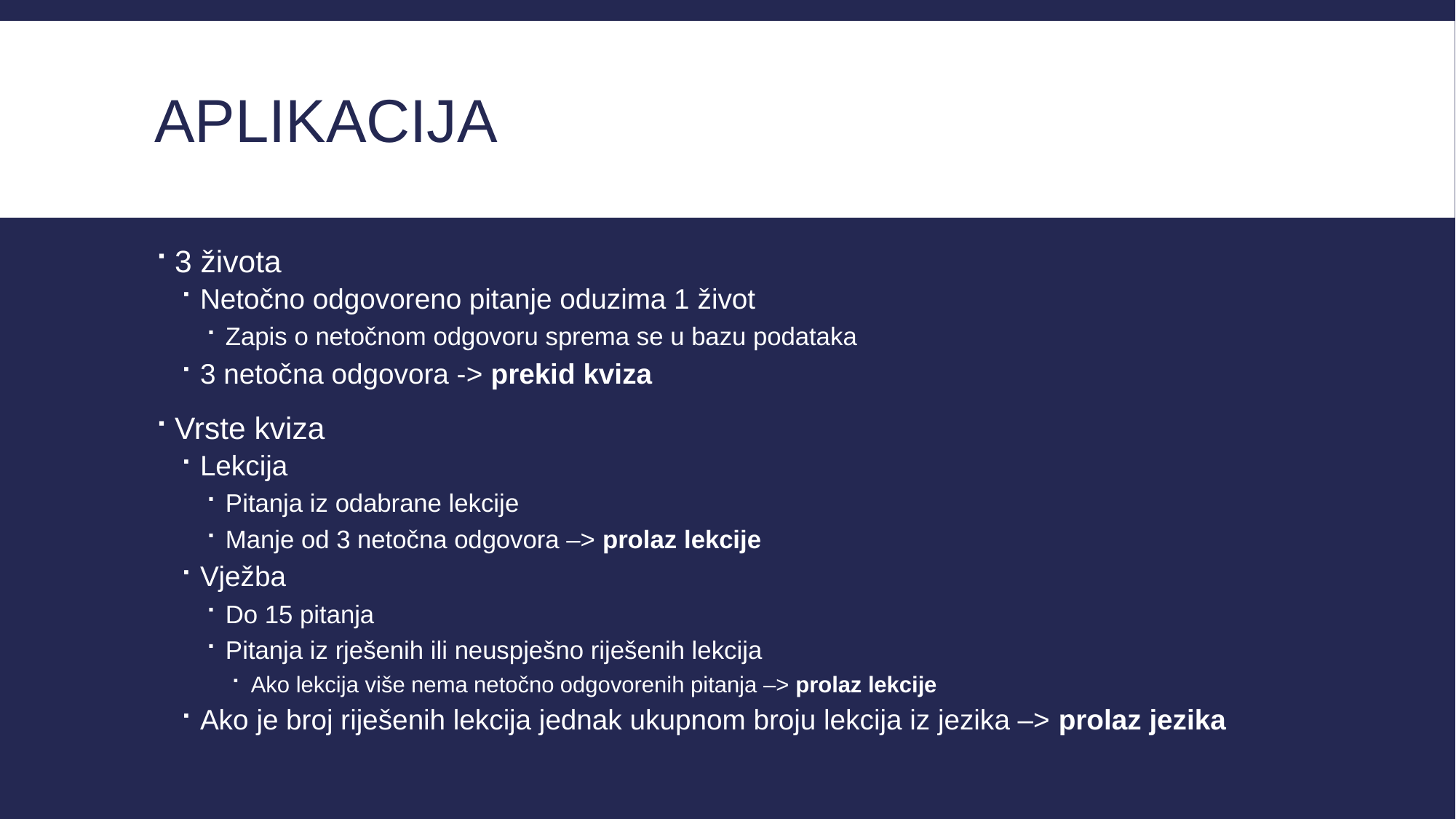

# aplikacija
3 života
Netočno odgovoreno pitanje oduzima 1 život
Zapis o netočnom odgovoru sprema se u bazu podataka
3 netočna odgovora -> prekid kviza
Vrste kviza
Lekcija
Pitanja iz odabrane lekcije
Manje od 3 netočna odgovora –> prolaz lekcije
Vježba
Do 15 pitanja
Pitanja iz rješenih ili neuspješno riješenih lekcija
Ako lekcija više nema netočno odgovorenih pitanja –> prolaz lekcije
Ako je broj riješenih lekcija jednak ukupnom broju lekcija iz jezika –> prolaz jezika